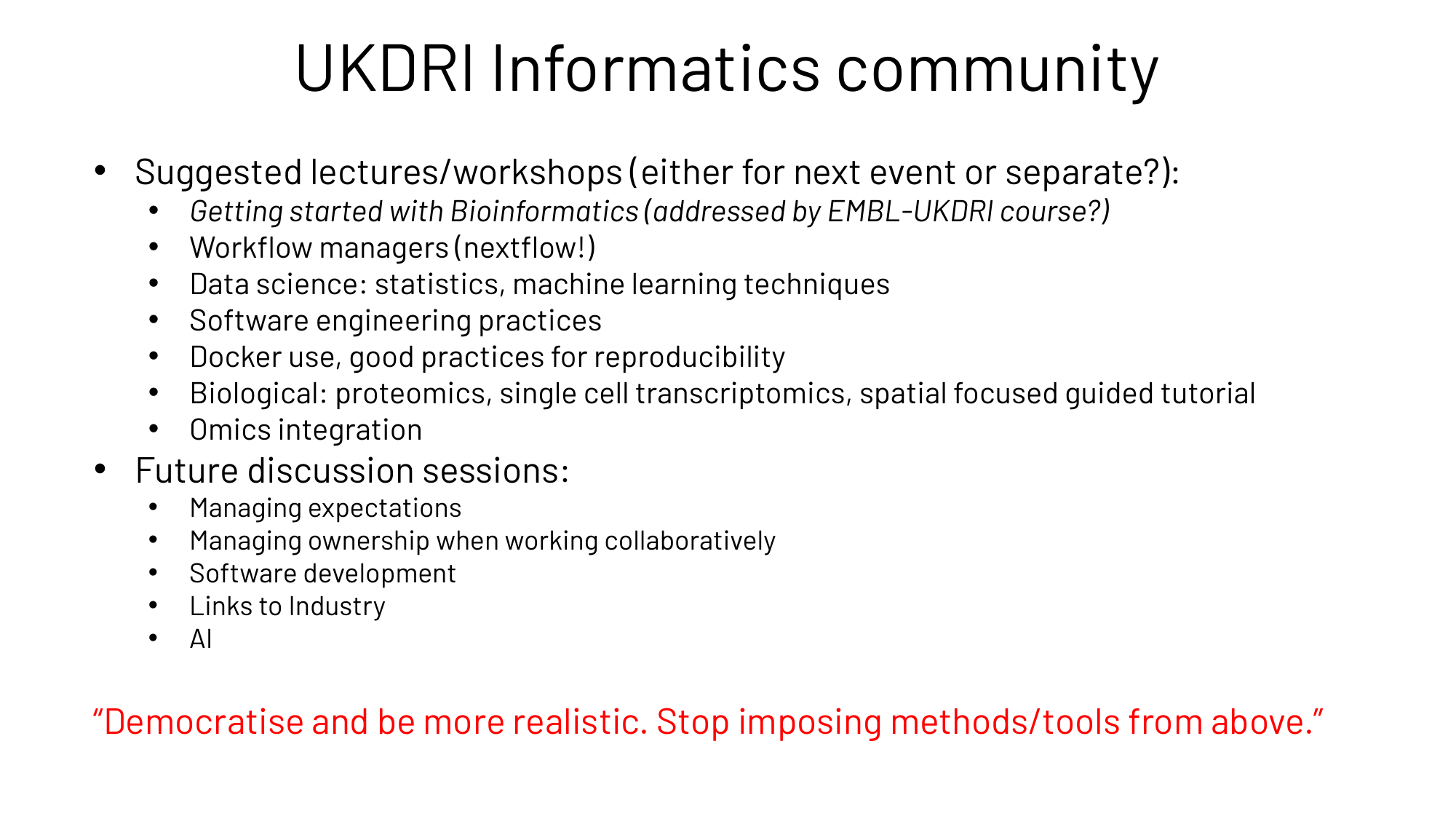

# UKDRI Informatics community
Suggested lectures/workshops (either for next event or separate?):
Getting started with Bioinformatics (addressed by EMBL-UKDRI course?)
Workflow managers (nextflow!)
Data science: statistics, machine learning techniques
Software engineering practices
Docker use, good practices for reproducibility
Biological: proteomics, single cell transcriptomics, spatial focused guided tutorial
Omics integration
Future discussion sessions:
Managing expectations
Managing ownership when working collaboratively
Software development
Links to Industry
AI

“Democratise and be more realistic. Stop imposing methods/tools from above.”